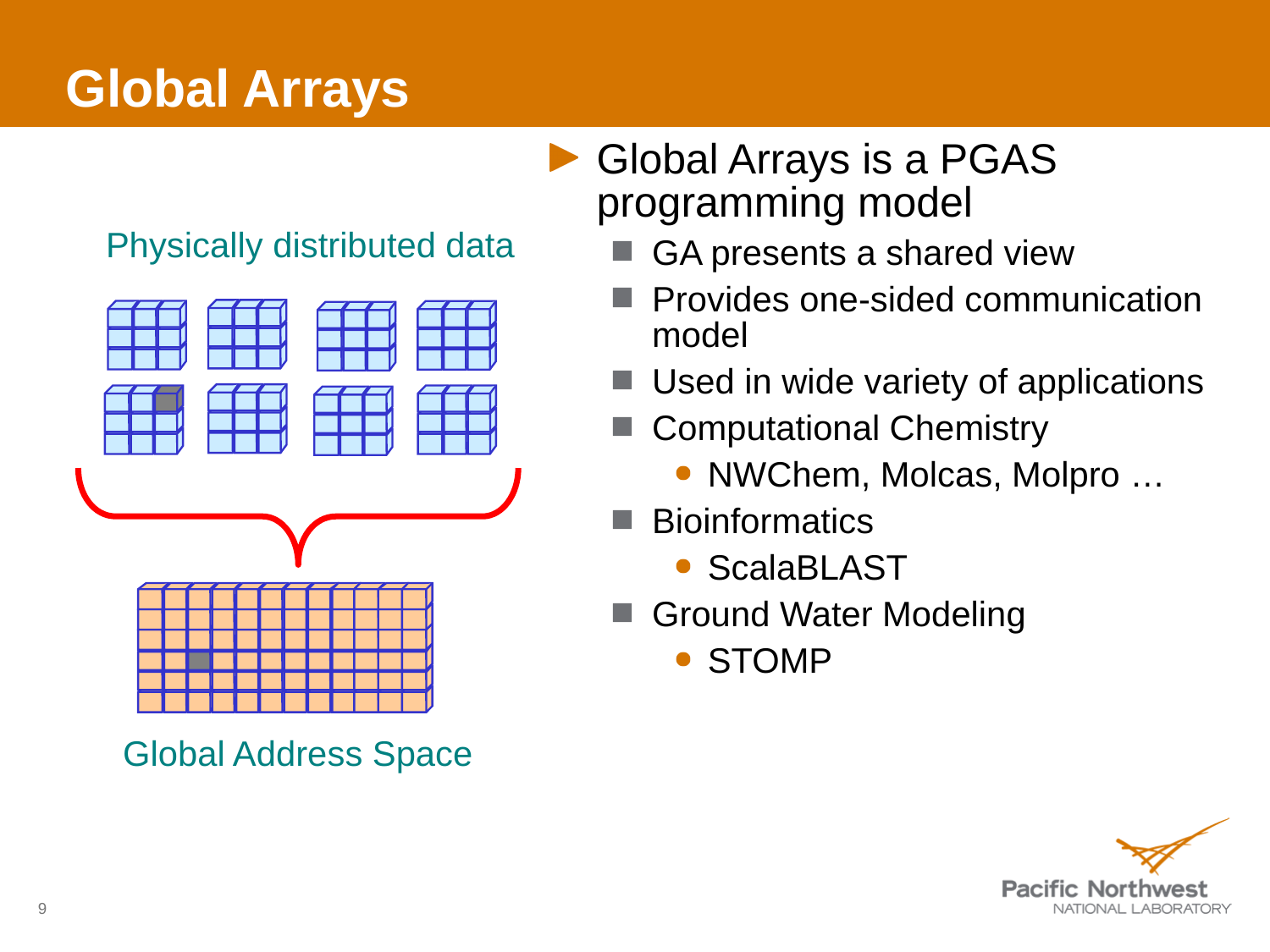

# Global Arrays
Global Arrays is a PGAS programming model
GA presents a shared view
Provides one-sided communication model
Used in wide variety of applications
Computational Chemistry
NWChem, Molcas, Molpro …
Bioinformatics
ScalaBLAST
Ground Water Modeling
STOMP
Physically distributed data

Global Address Space
9